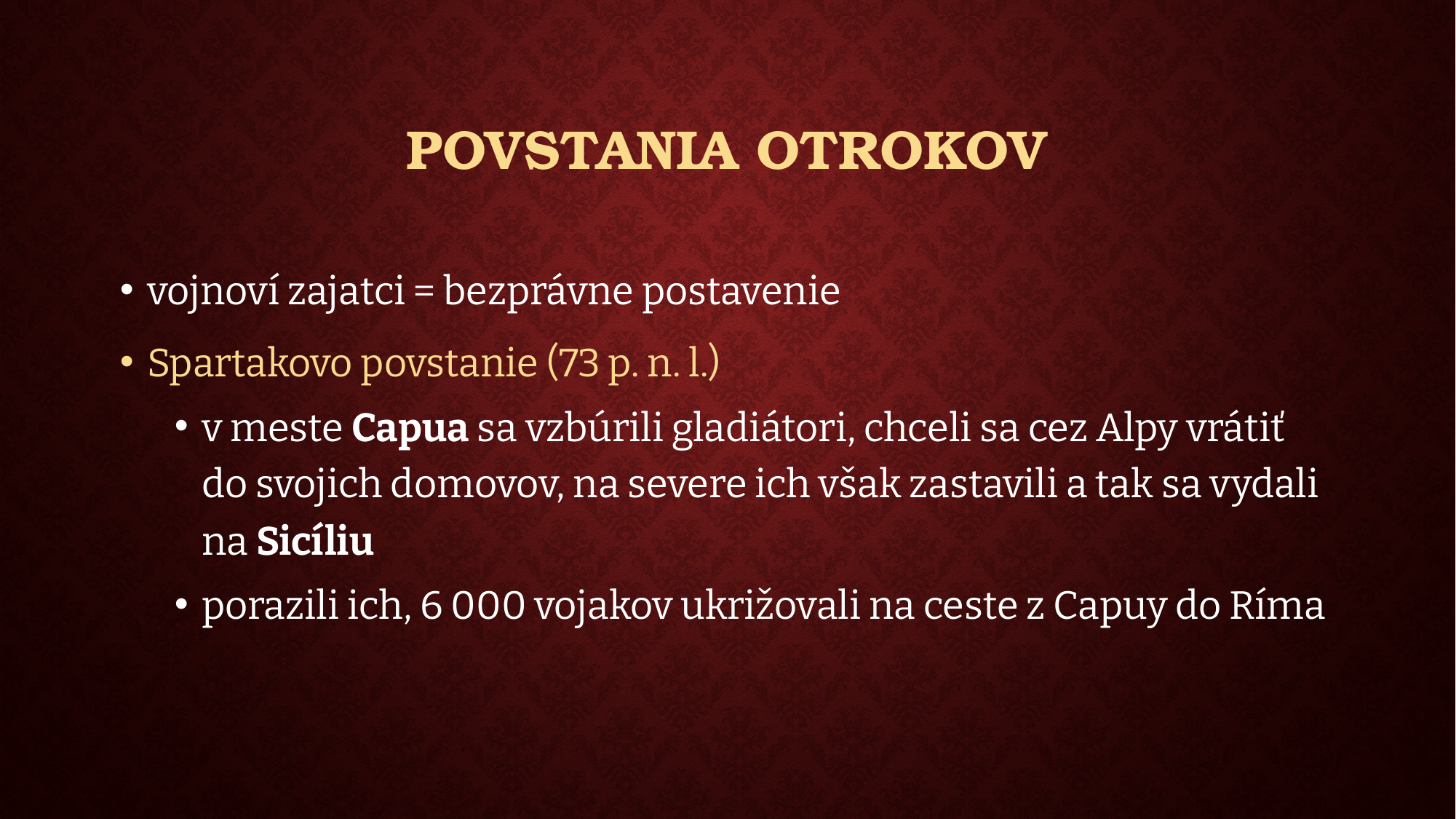

# Povstania otrokov
vojnoví zajatci = bezprávne postavenie
Spartakovo povstanie (73 p. n. l.)
v meste Capua sa vzbúrili gladiátori, chceli sa cez Alpy vrátiť
do svojich domovov, na severe ich však zastavili a tak sa vydali
na Sicíliu
porazili ich, 6 000 vojakov ukrižovali na ceste z Capuy do Ríma